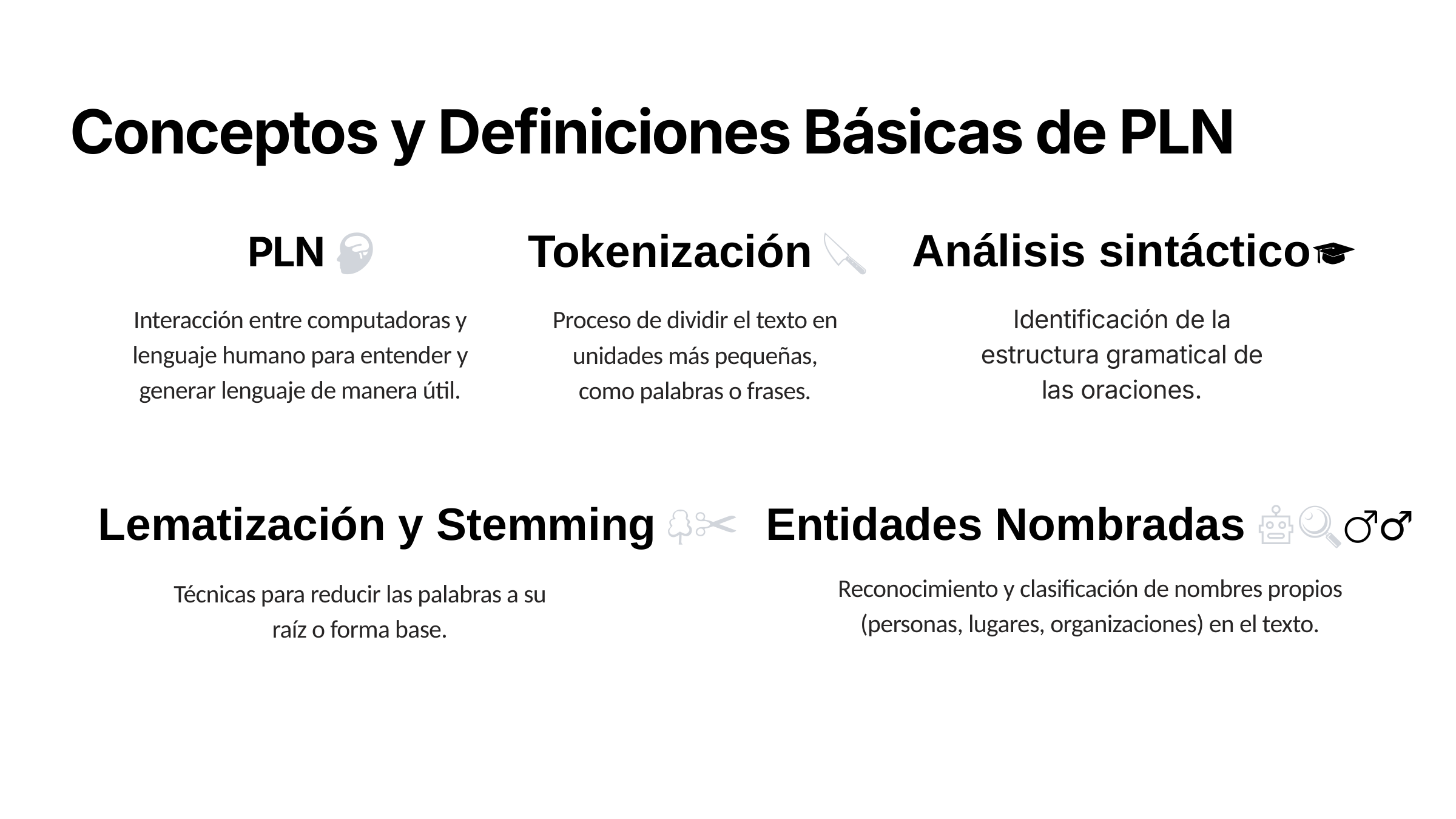

Conceptos y Definiciones Básicas de PLN
Análisis sintáctico🎓
PLN 🧠
Tokenización 🔪
Interacción entre computadoras y lenguaje humano para entender y generar lenguaje de manera útil.
Identificación de la estructura gramatical de las oraciones.
Proceso de dividir el texto en unidades más pequeñas, como palabras o frases.
Lematización y Stemming 🌳✂️
Entidades Nombradas 🤖🔍🦸‍♂️
Reconocimiento y clasificación de nombres propios (personas, lugares, organizaciones) en el texto.
Técnicas para reducir las palabras a su raíz o forma base.